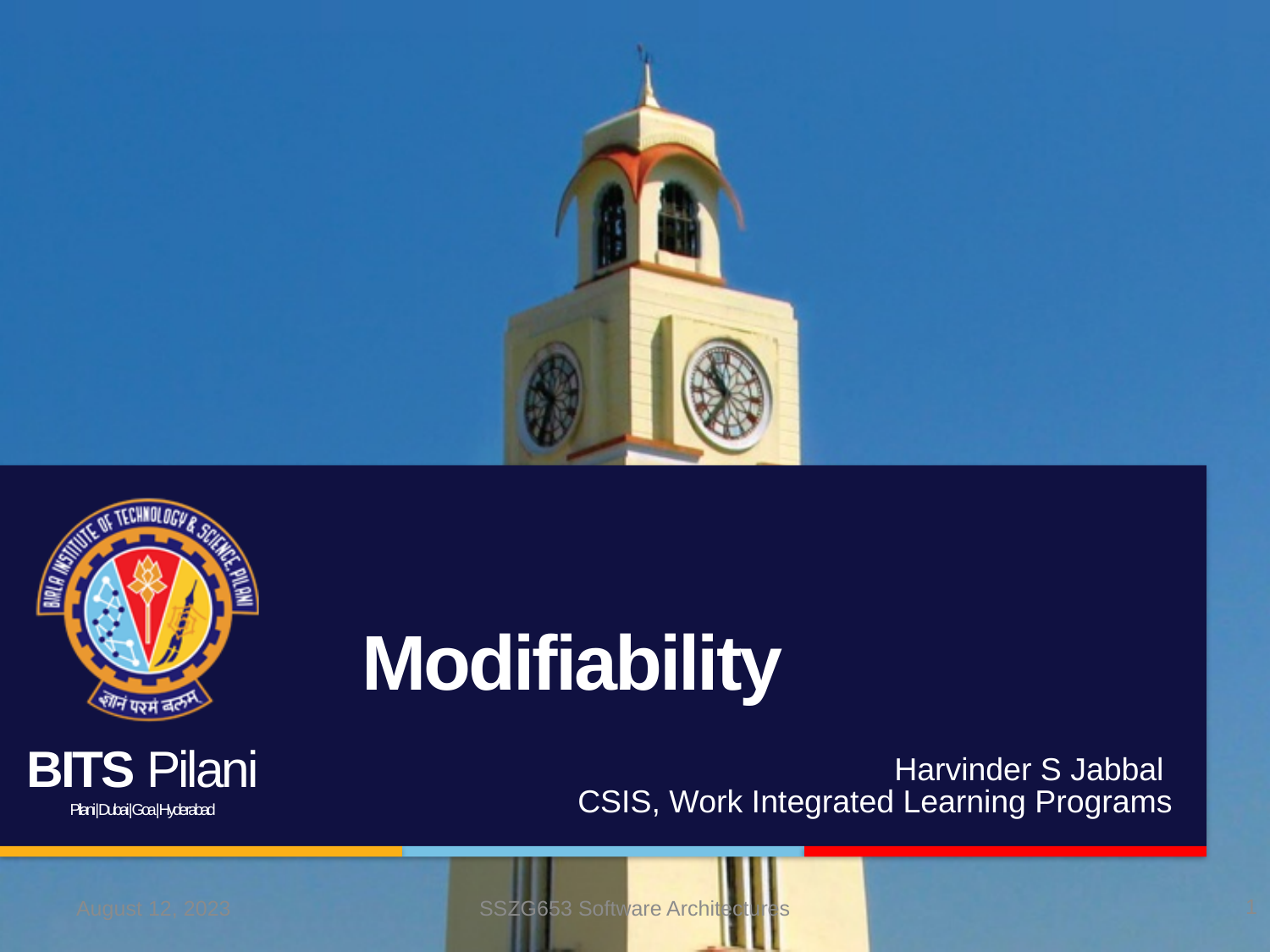

# Modifiability
Harvinder S Jabbal
CSIS, Work Integrated Learning Programs
1
August 12, 2023
SSZG653 Software Architectures